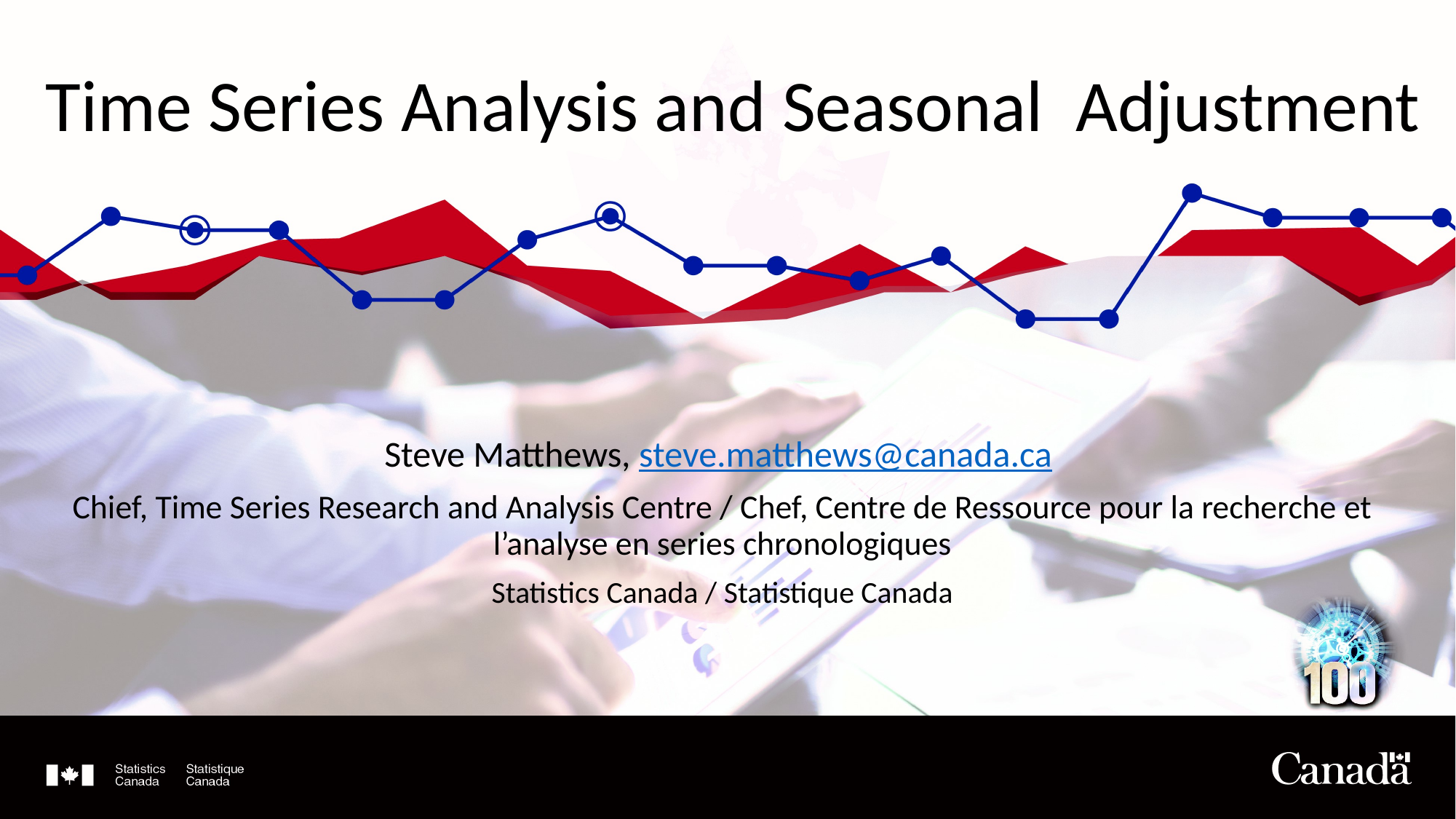

# Time Series Analysis and Seasonal  Adjustment
Steve Matthews, steve.matthews@canada.ca
Chief, Time Series Research and Analysis Centre / Chef, Centre de Ressource pour la recherche et l’analyse en series chronologiques
Statistics Canada / Statistique Canada